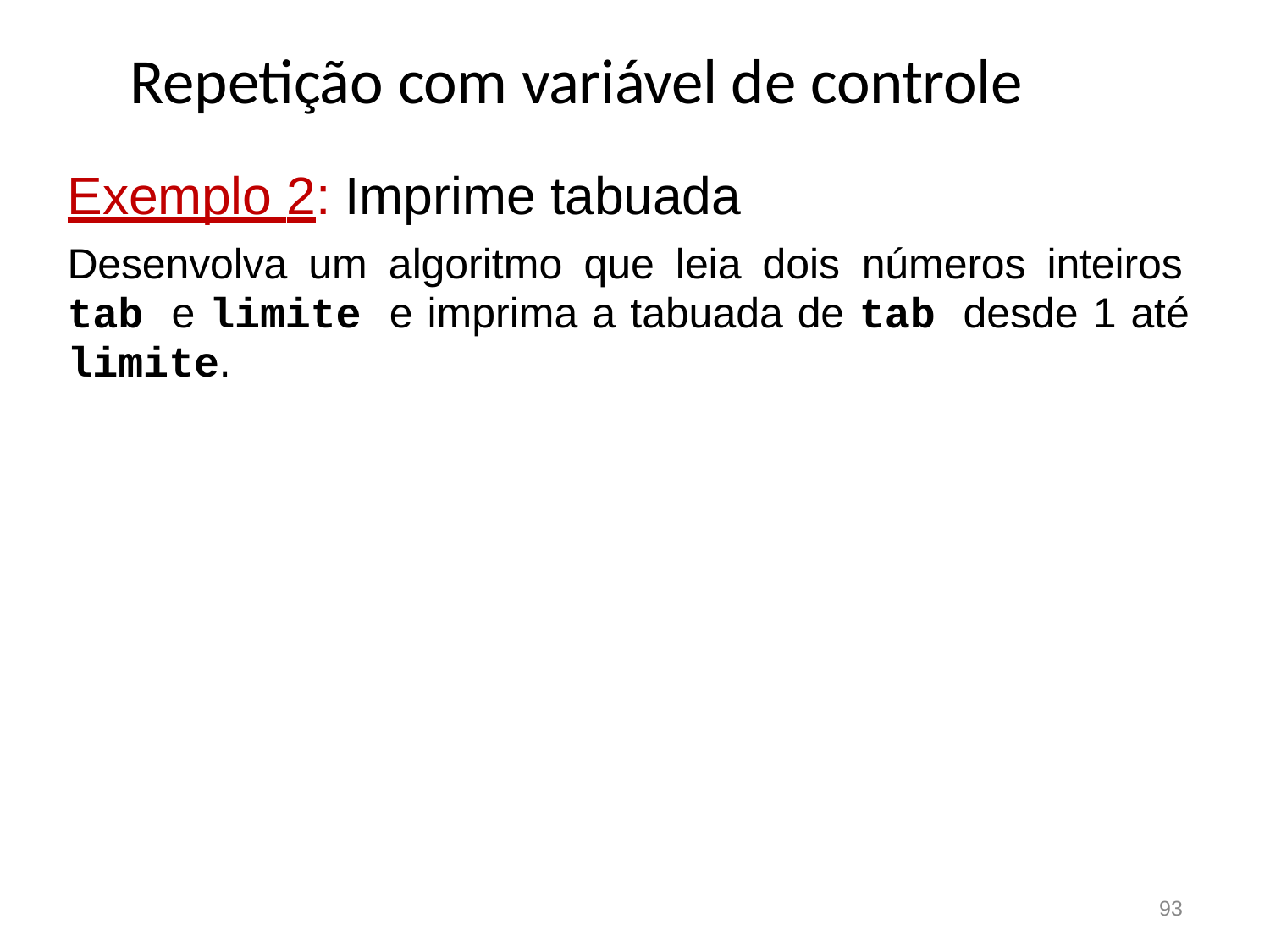

# Repetição com variável de controle
Exemplo 2: Imprime tabuada
Desenvolva um algoritmo que leia dois números inteiros  tab e limite e imprima a tabuada de tab desde 1 até  limite.
93